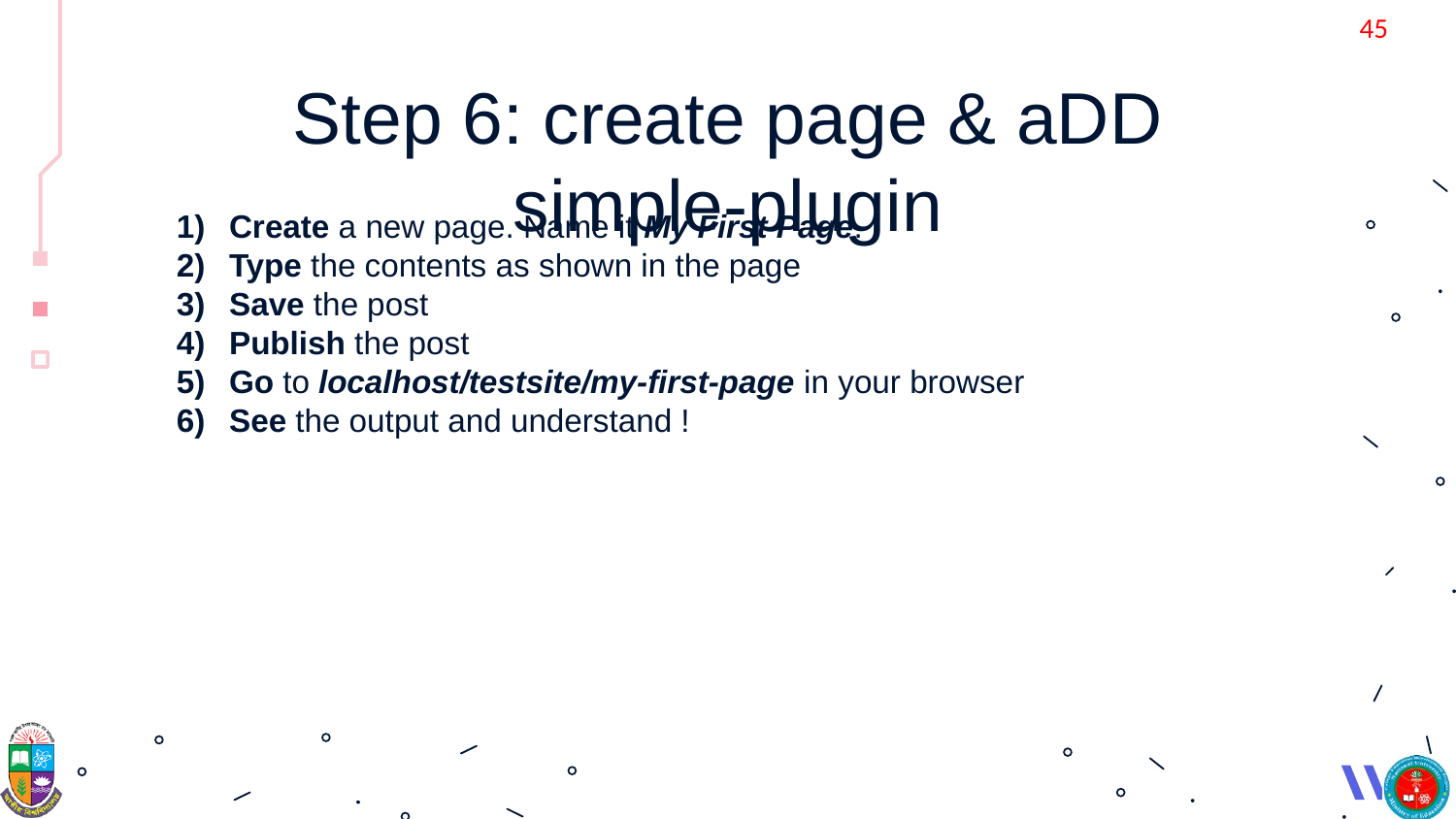

45
# Step 6: create page & aDD simple-plugin

Create a new page. Name it My First Page.
Type the contents as shown in the page
Save the post
Publish the post
Go to localhost/testsite/my-first-page in your browser
See the output and understand !